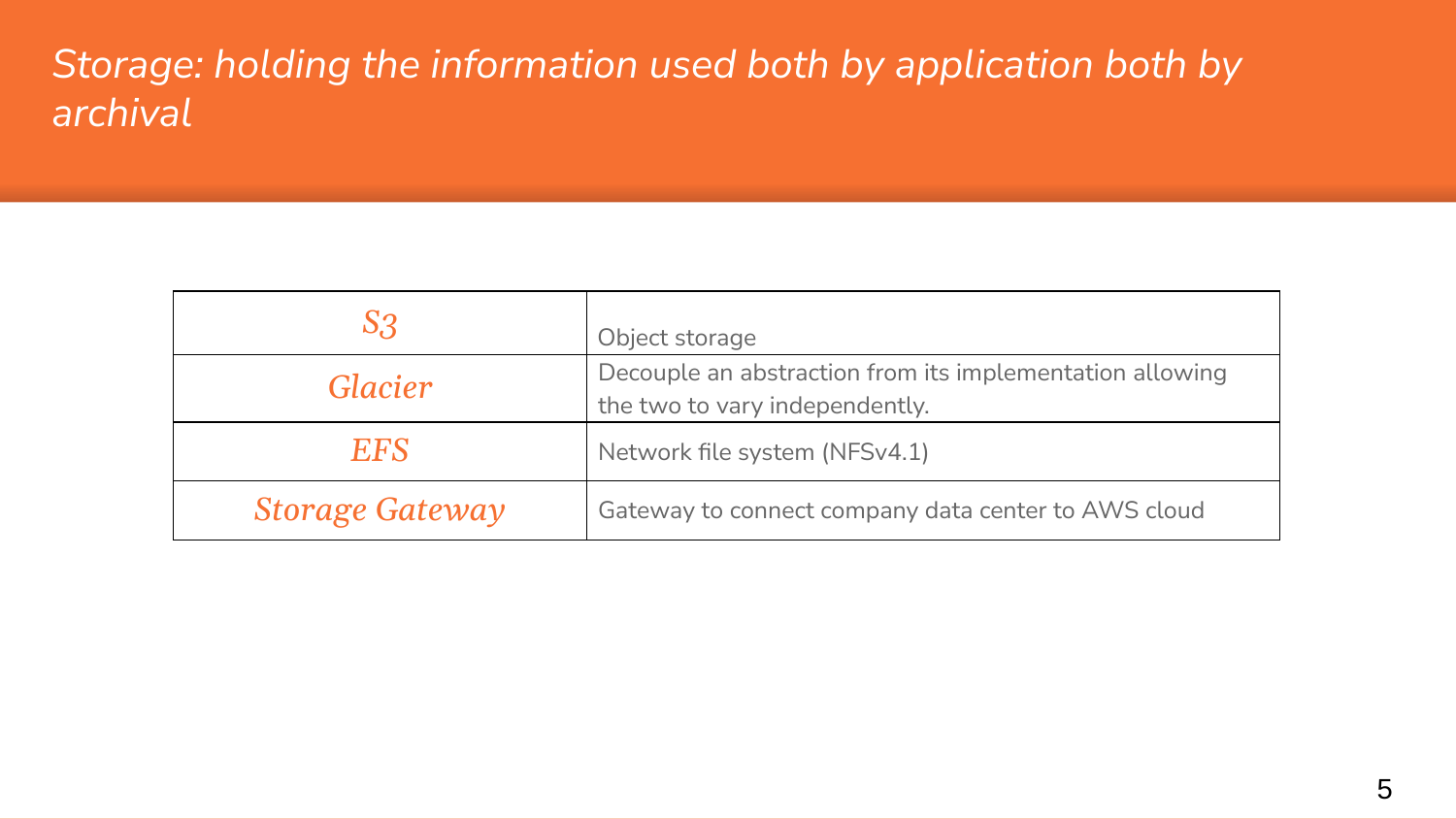

Storage: holding the information used both by application both by archival
| S3 | Object storage |
| --- | --- |
| Glacier | Decouple an abstraction from its implementation allowing the two to vary independently. |
| EFS | Network file system (NFSv4.1) |
| Storage Gateway | Gateway to connect company data center to AWS cloud |
5